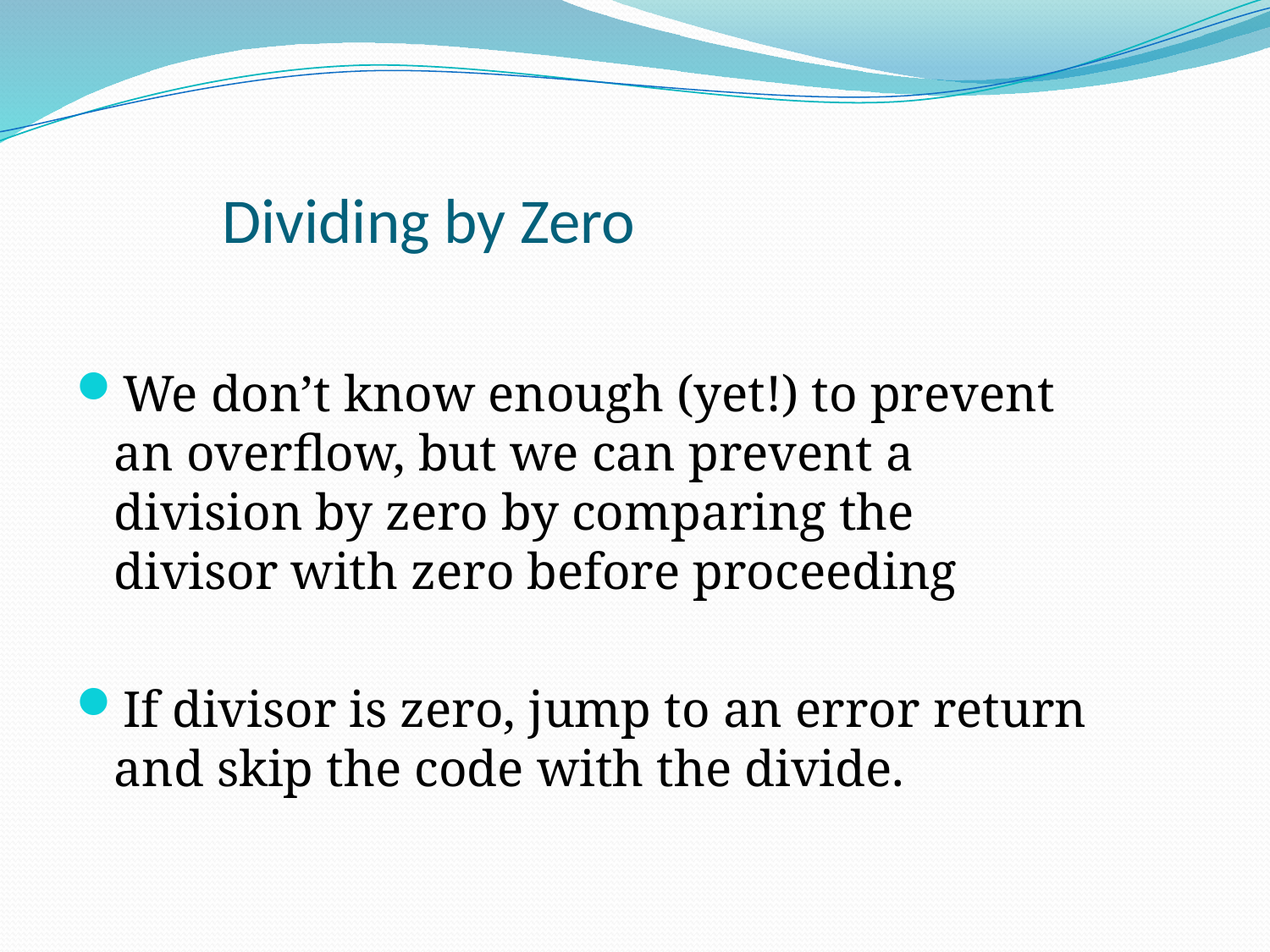

# Dividing by Zero

We don’t know enough (yet!) to prevent an overflow, but we can prevent a division by zero by comparing the divisor with zero before proceeding

If divisor is zero, jump to an error return and skip the code with the divide.